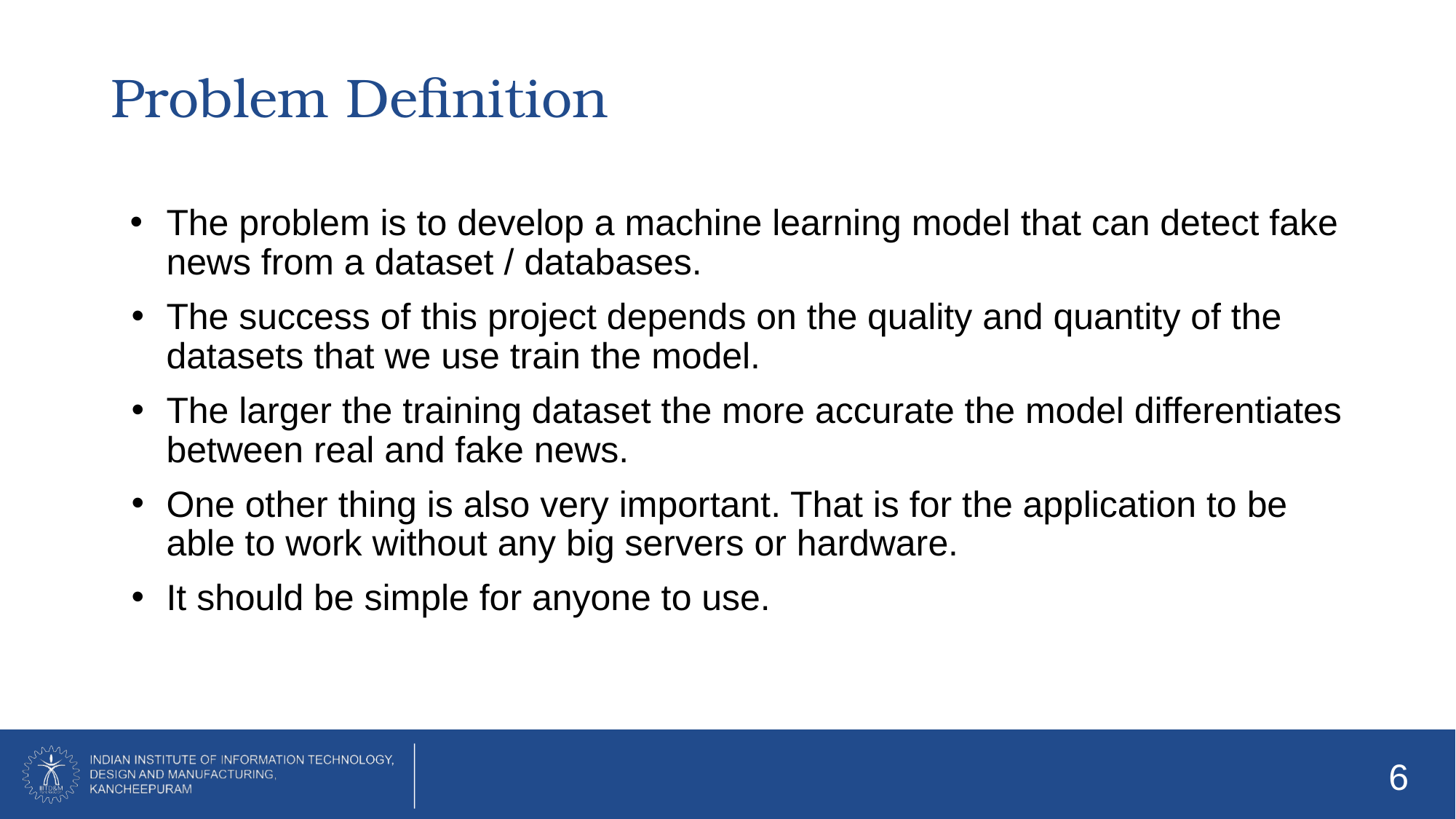

Problem Definition
The problem is to develop a machine learning model that can detect fake news from a dataset / databases.
The success of this project depends on the quality and quantity of the datasets that we use train the model.
The larger the training dataset the more accurate the model differentiates between real and fake news.
One other thing is also very important. That is for the application to be able to work without any big servers or hardware.
It should be simple for anyone to use.
6